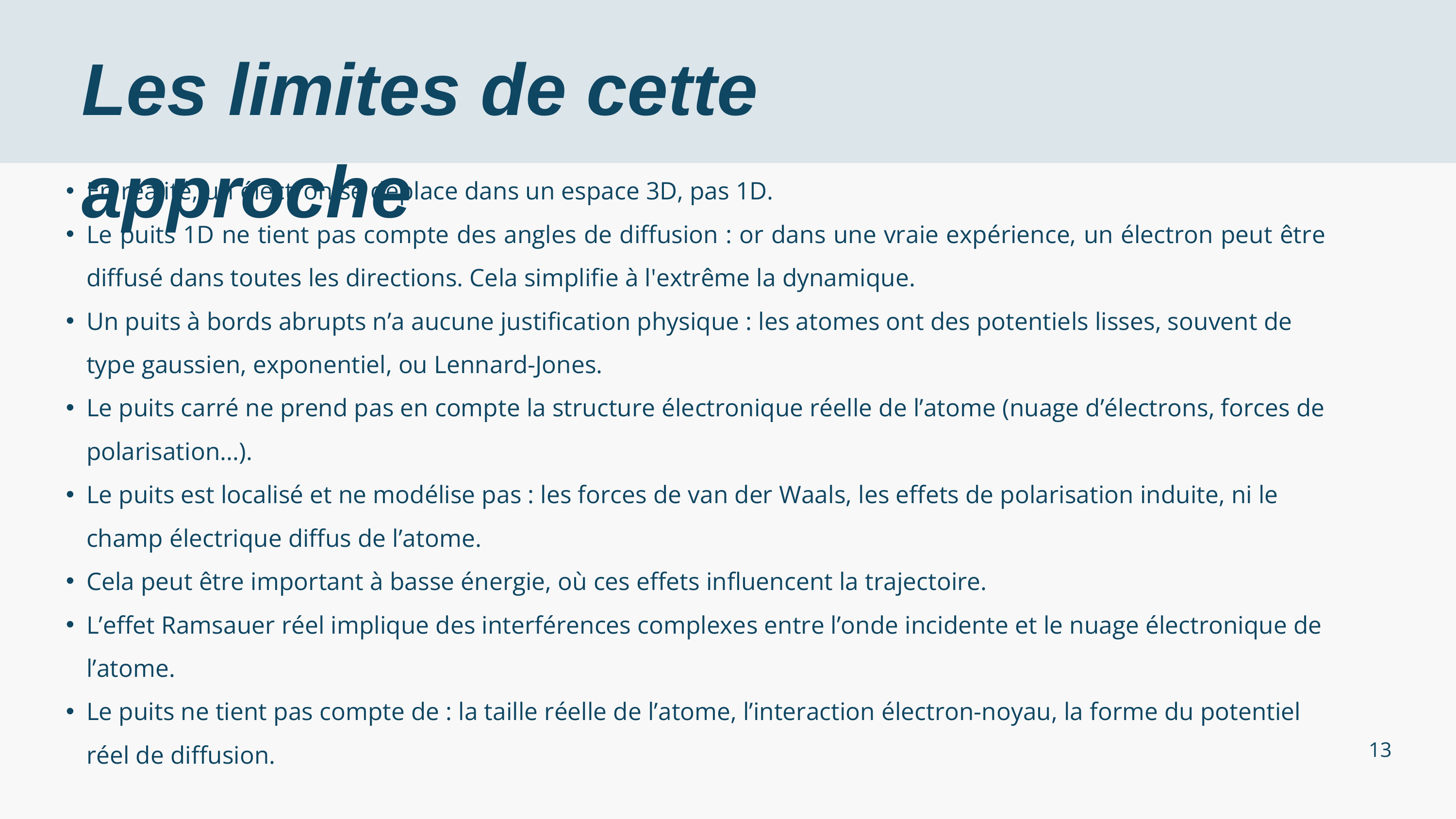

Les limites de cette approche
En réalité, un électron se déplace dans un espace 3D, pas 1D.
Le puits 1D ne tient pas compte des angles de diffusion : or dans une vraie expérience, un électron peut être diffusé dans toutes les directions. Cela simplifie à l'extrême la dynamique.
Un puits à bords abrupts n’a aucune justification physique : les atomes ont des potentiels lisses, souvent de type gaussien, exponentiel, ou Lennard-Jones.
Le puits carré ne prend pas en compte la structure électronique réelle de l’atome (nuage d’électrons, forces de polarisation...).
Le puits est localisé et ne modélise pas : les forces de van der Waals, les effets de polarisation induite, ni le champ électrique diffus de l’atome.
Cela peut être important à basse énergie, où ces effets influencent la trajectoire.
L’effet Ramsauer réel implique des interférences complexes entre l’onde incidente et le nuage électronique de l’atome.
Le puits ne tient pas compte de : la taille réelle de l’atome, l’interaction électron-noyau, la forme du potentiel réel de diffusion.
13